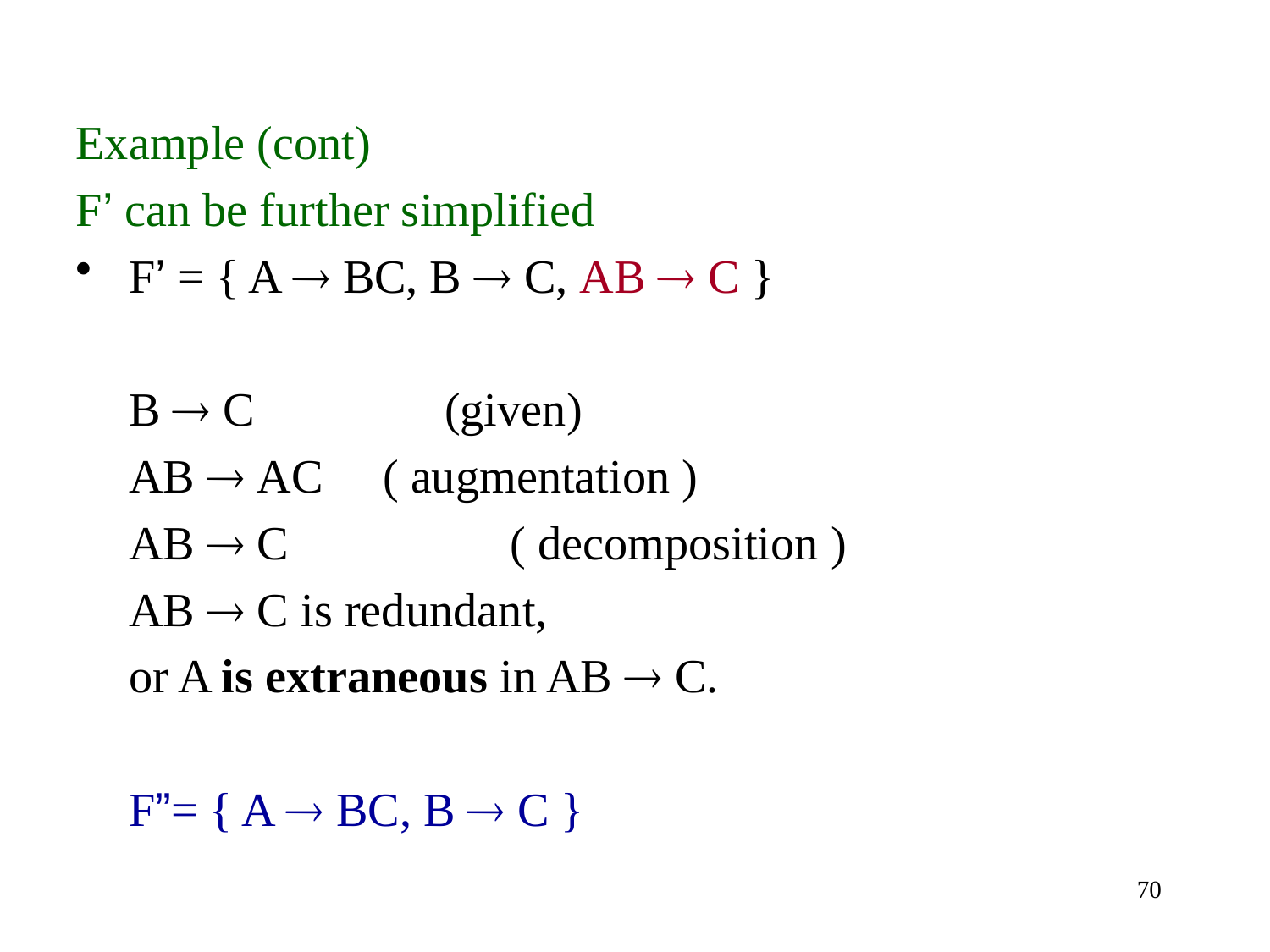

Example (cont)
F’ can be further simplified
F’ = { A → BC, B → C, AB → C }

	B → C                (given)
	AB → AC	( augmentation )
	AB → C		( decomposition )
	AB → C is redundant,
	or A is extraneous in AB → C.

	F”= { A → BC, B → C }
70